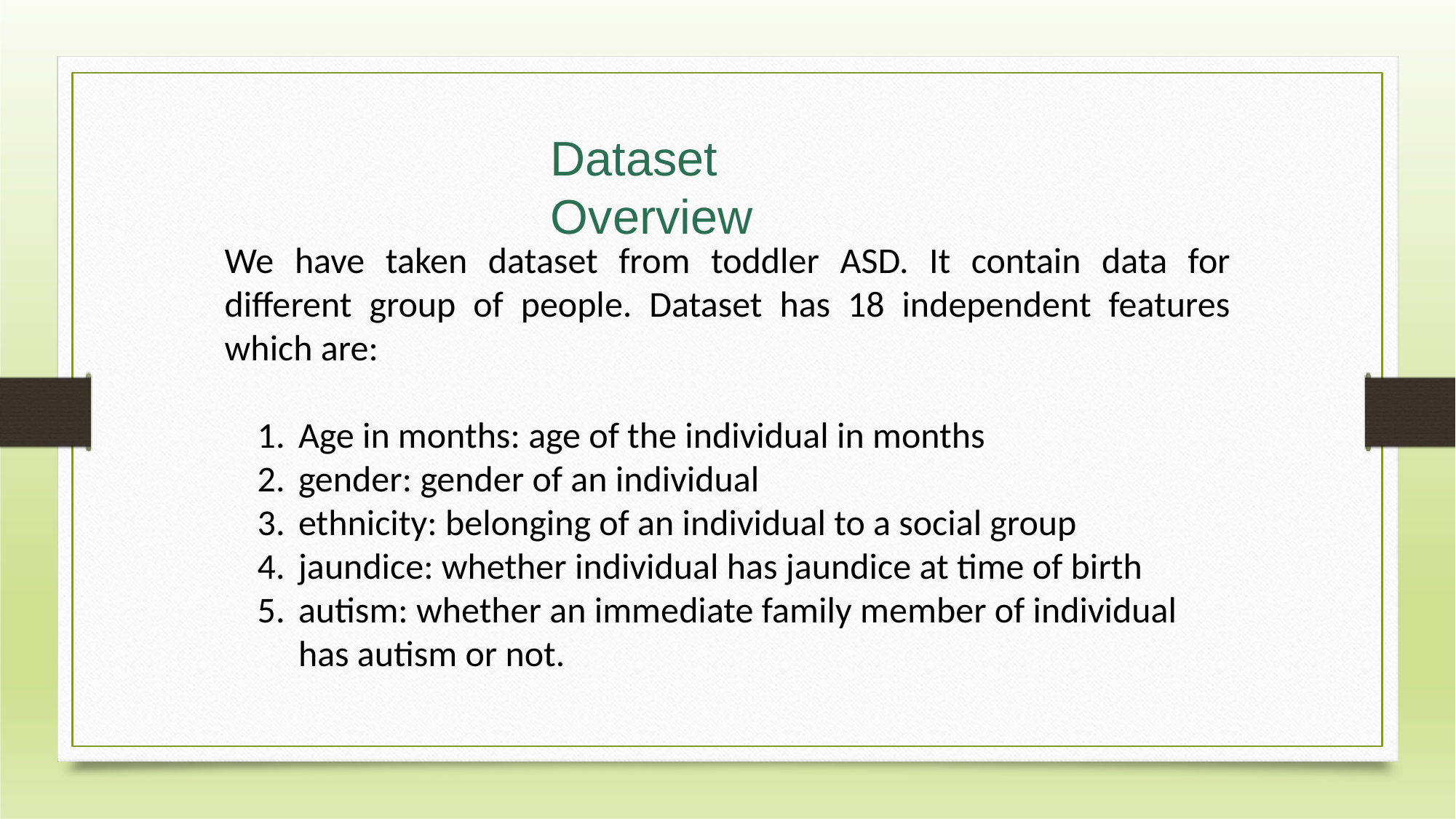

# Dataset Overview
We have taken dataset from toddler ASD. It contain data for different group of people. Dataset has 18 independent features which are:

Age in months: age of the individual in months
gender: gender of an individual
ethnicity: belonging of an individual to a social group
jaundice: whether individual has jaundice at time of birth
autism: whether an immediate family member of individual has autism or not.